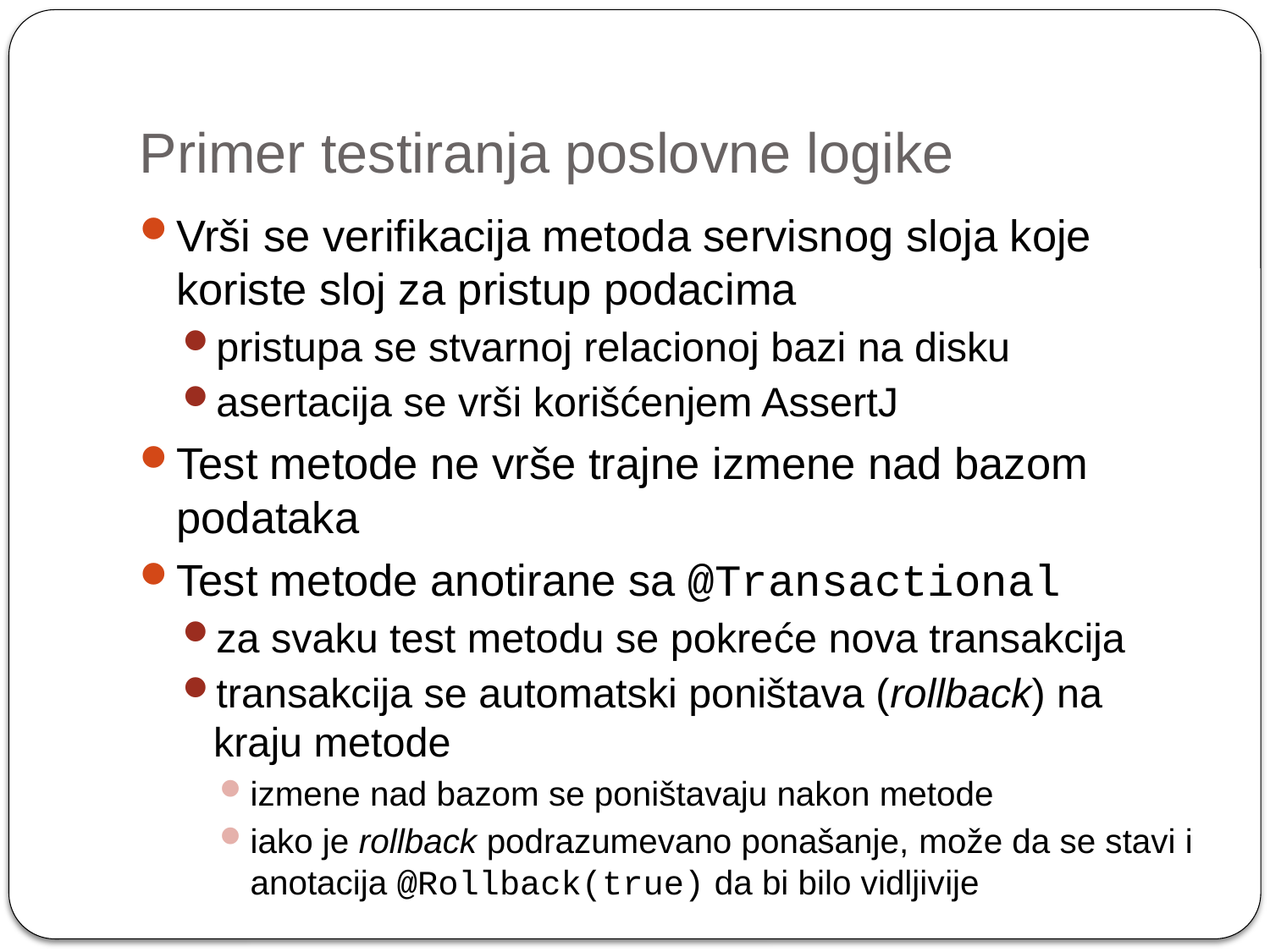

# Primer testiranja poslovne logike
Vrši se verifikacija metoda servisnog sloja koje koriste sloj za pristup podacima
pristupa se stvarnoj relacionoj bazi na disku
asertacija se vrši korišćenjem AssertJ
Test metode ne vrše trajne izmene nad bazom podataka
Test metode anotirane sa @Transactional
za svaku test metodu se pokreće nova transakcija
transakcija se automatski poništava (rollback) na kraju metode
izmene nad bazom se poništavaju nakon metode
iako je rollback podrazumevano ponašanje, može da se stavi i anotacija @Rollback(true) da bi bilo vidljivije